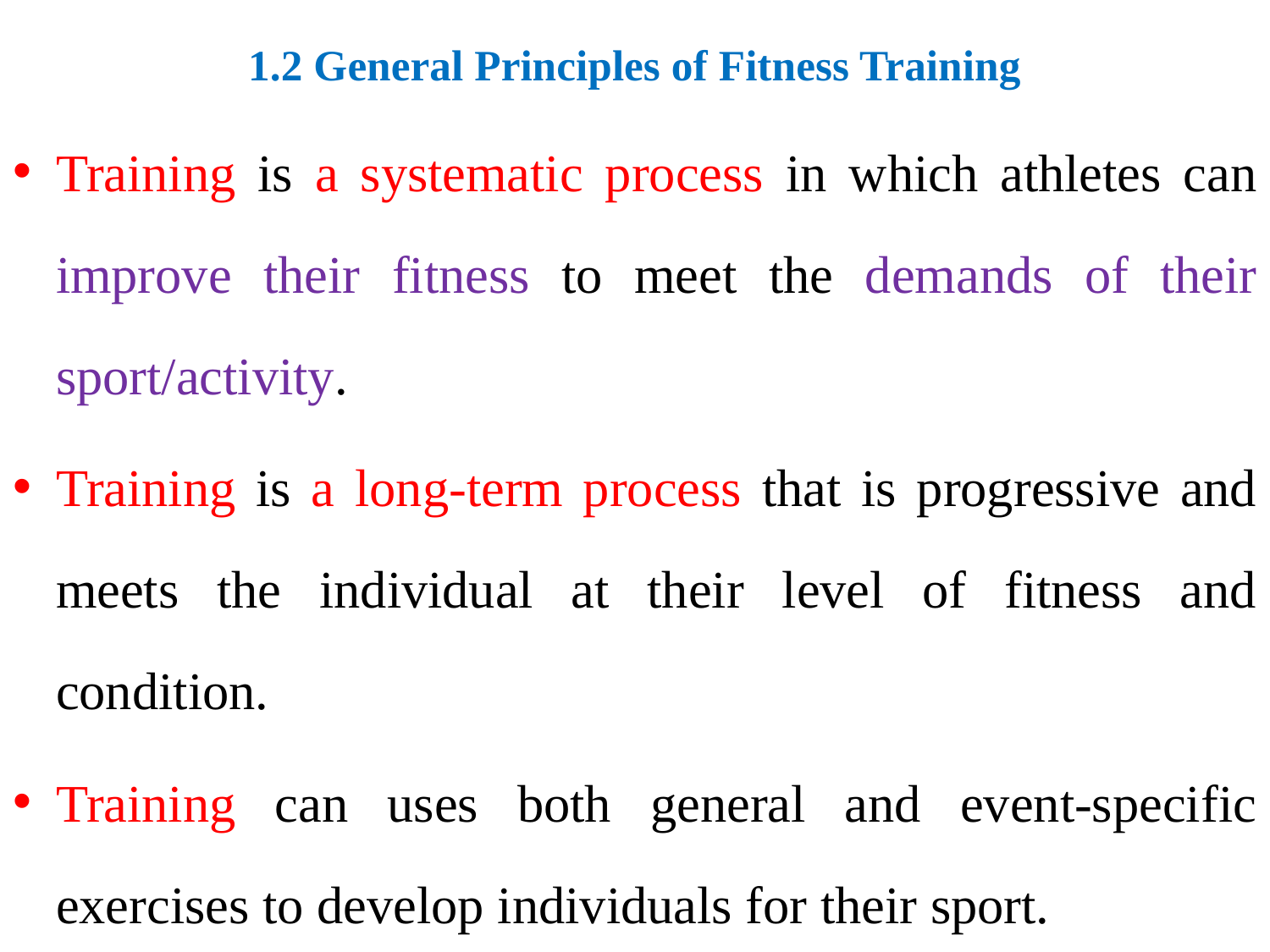

1.2 General Principles of Fitness Training
Training is a systematic process in which athletes can improve their fitness to meet the demands of their sport/activity.
Training is a long-term process that is progressive and meets the individual at their level of fitness and condition.
Training can uses both general and event-specific exercises to develop individuals for their sport.